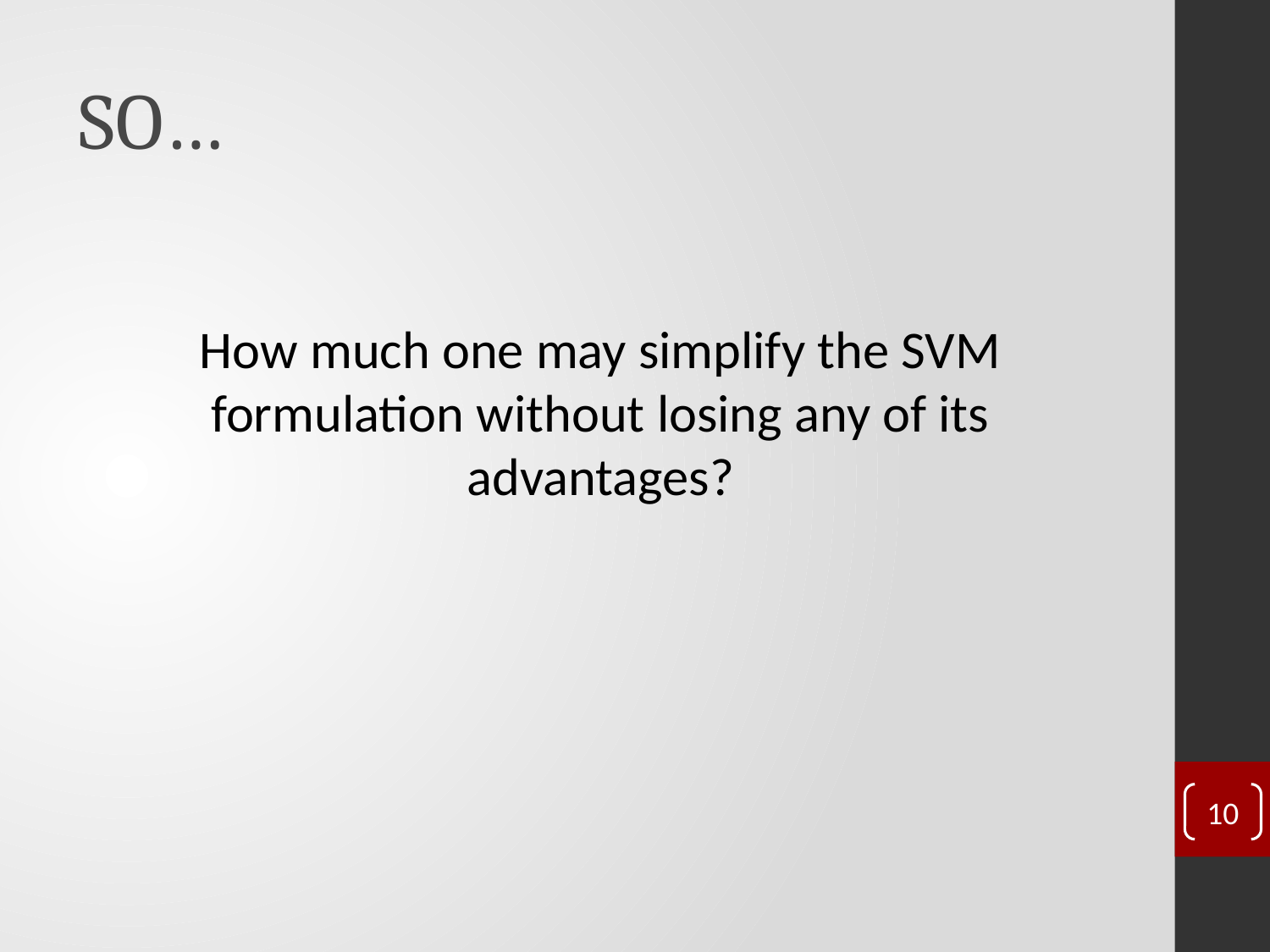

# SO…
How much one may simplify the SVM formulation without losing any of its advantages?

10